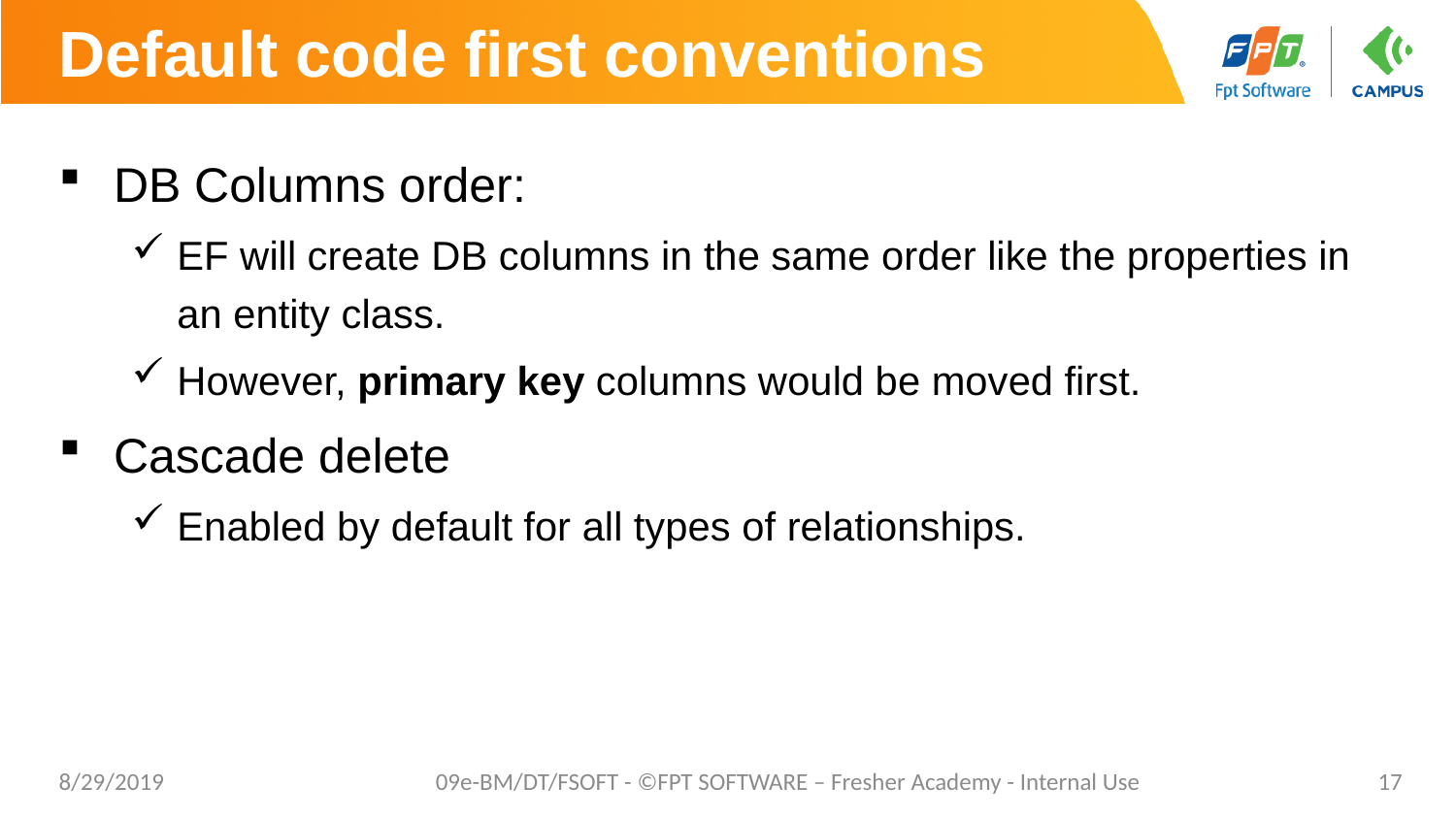

# Default code first conventions
DB Columns order:
EF will create DB columns in the same order like the properties in an entity class.
However, primary key columns would be moved first.
Cascade delete
Enabled by default for all types of relationships.
8/29/2019
09e-BM/DT/FSOFT - ©FPT SOFTWARE – Fresher Academy - Internal Use
17